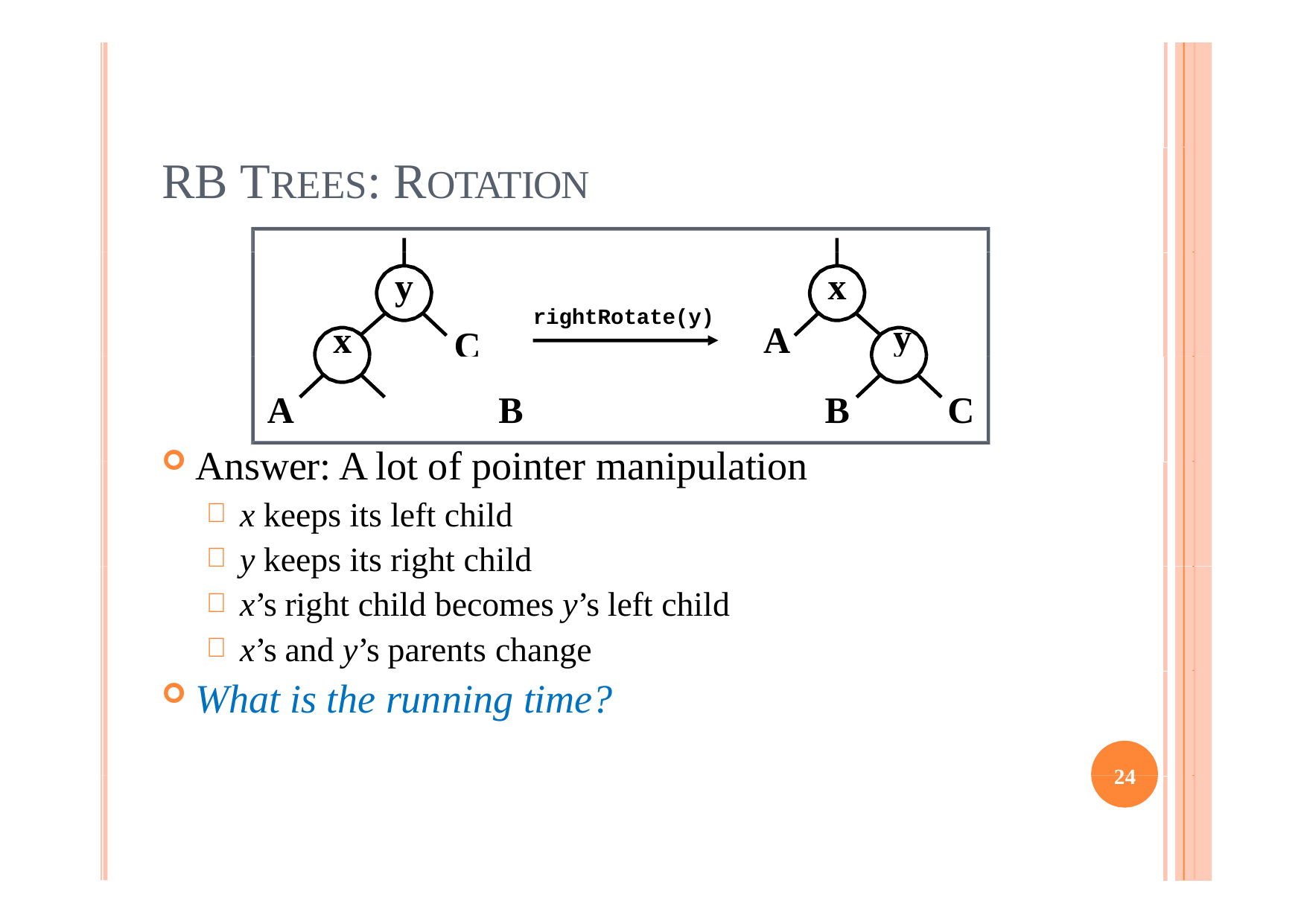

# RB TREES: ROTATION

y
x

rightRotate(y)
y

x
A
C

A	B
Answer: A lot of pointer manipulation
B
C

x keeps its left child
y keeps its right child
x’s right child becomes y’s left child
x’s and y’s parents change
What is the running time?

24